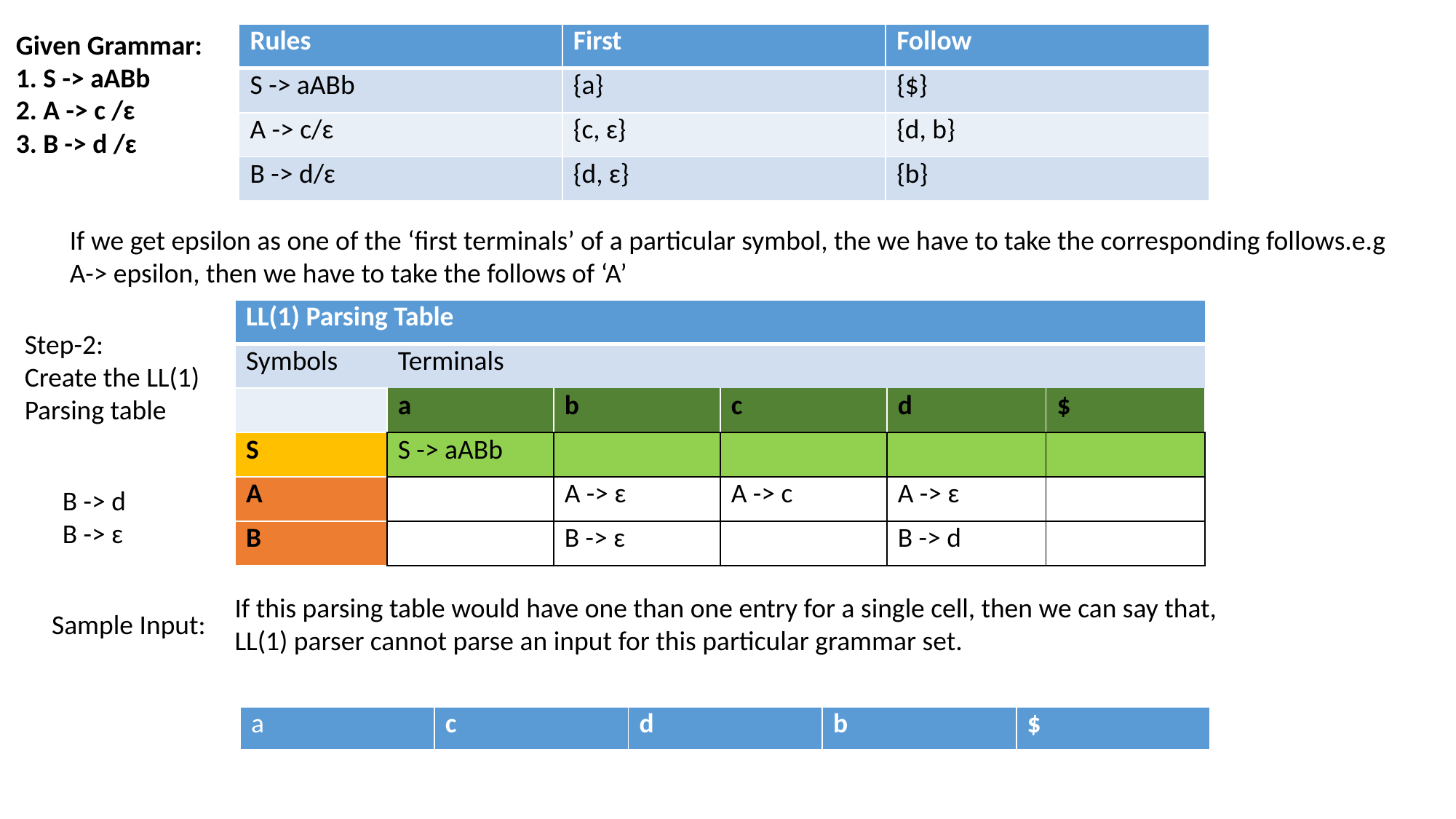

Given Grammar:
1. S -> aABb
2. A -> c /ɛ
3. B -> d /ɛ
| Rules | First | Follow |
| --- | --- | --- |
| S -> aABb | {a} | {$} |
| A -> c/ɛ | {c, ɛ} | {d, b} |
| B -> d/ɛ | {d, ɛ} | {b} |
If we get epsilon as one of the ‘first terminals’ of a particular symbol, the we have to take the corresponding follows.e.g
A-> epsilon, then we have to take the follows of ‘A’
| LL(1) Parsing Table |  |  |  |  |  |
| --- | --- | --- | --- | --- | --- |
| Symbols | Terminals |  |  |  |  |
|  | a | b | c | d | $ |
| S | S -> aABb |  |  |  |  |
| A |  | A -> ɛ | A -> c | A -> ɛ |  |
| B |  | B -> ɛ |  | B -> d |  |
Step-2:
Create the LL(1)
Parsing table
B -> d
B -> ɛ
If this parsing table would have one than one entry for a single cell, then we can say that,
LL(1) parser cannot parse an input for this particular grammar set.
Sample Input:
| a | c | d | b | $ |
| --- | --- | --- | --- | --- |